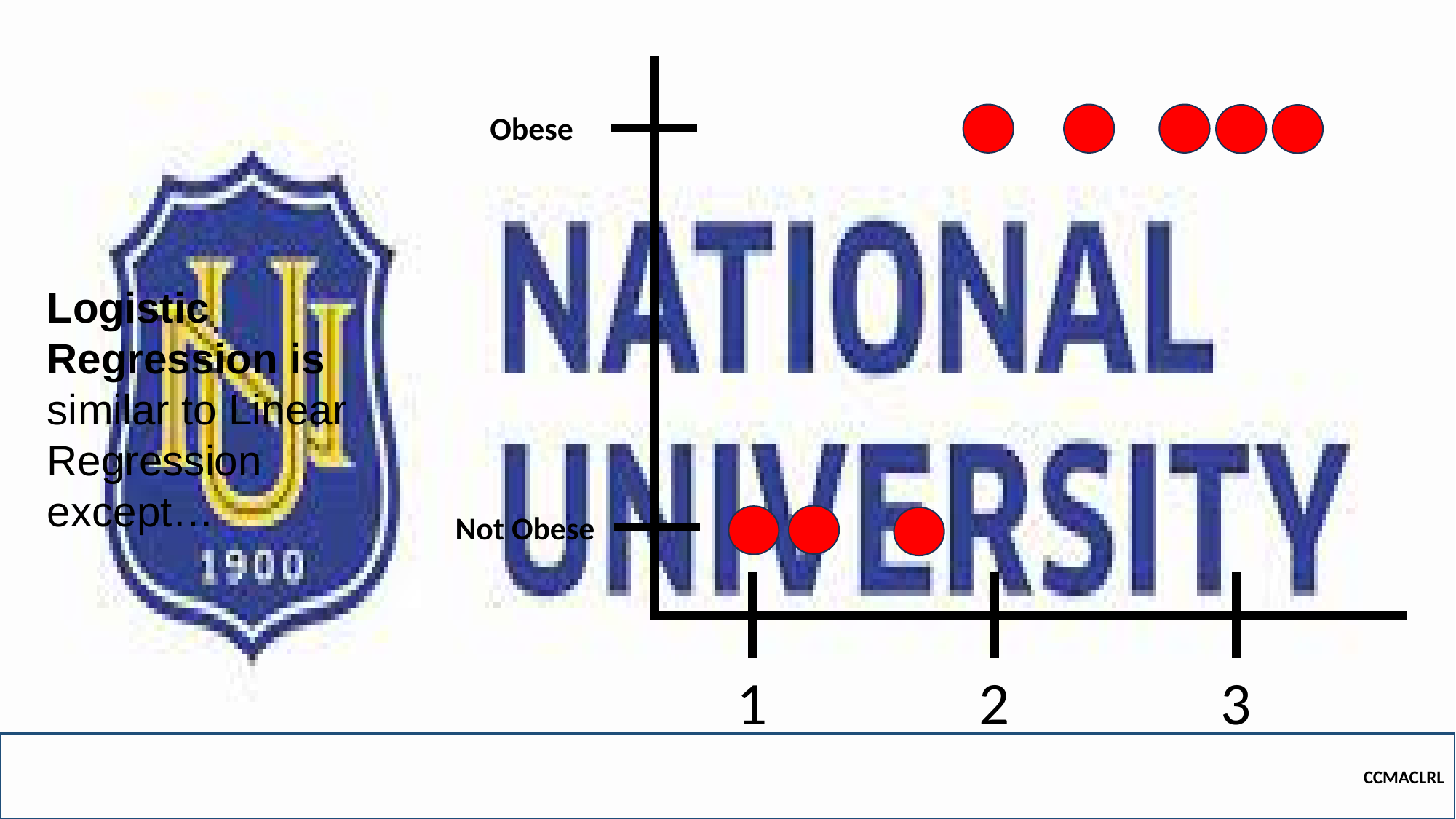

1
2
3
Obese

Not Obese

Logistic Regression is similar to Linear Regression except…
CCMACLRL